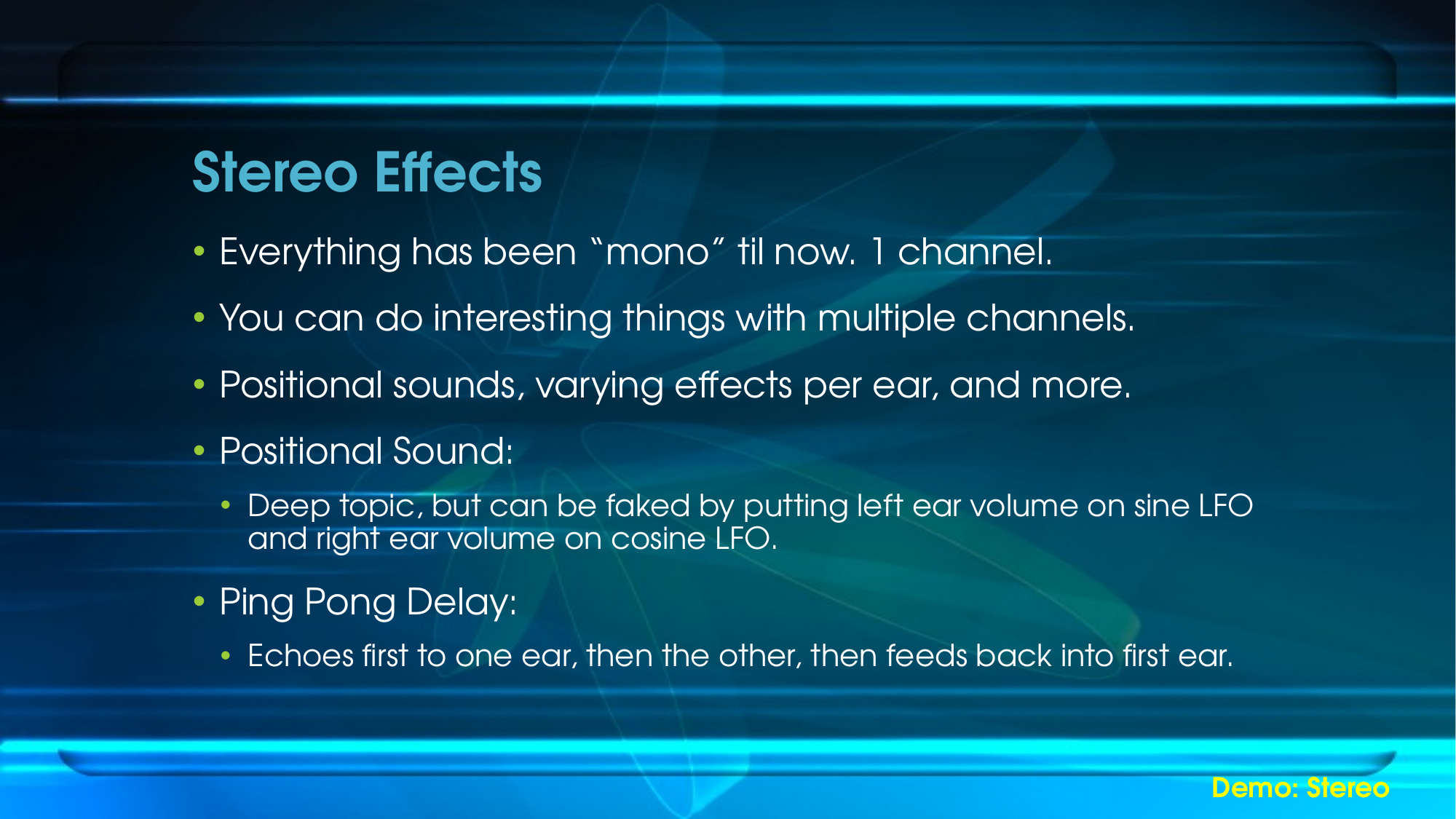

# Stereo Effects
Everything has been “mono” til now. 1 channel.
You can do interesting things with multiple channels.
Positional sounds, varying effects per ear, and more.
Positional Sound:
Deep topic, but can be faked by putting left ear volume on sine LFO and right ear volume on cosine LFO.
Ping Pong Delay:
Echoes first to one ear, then the other, then feeds back into first ear.
Demo: Stereo